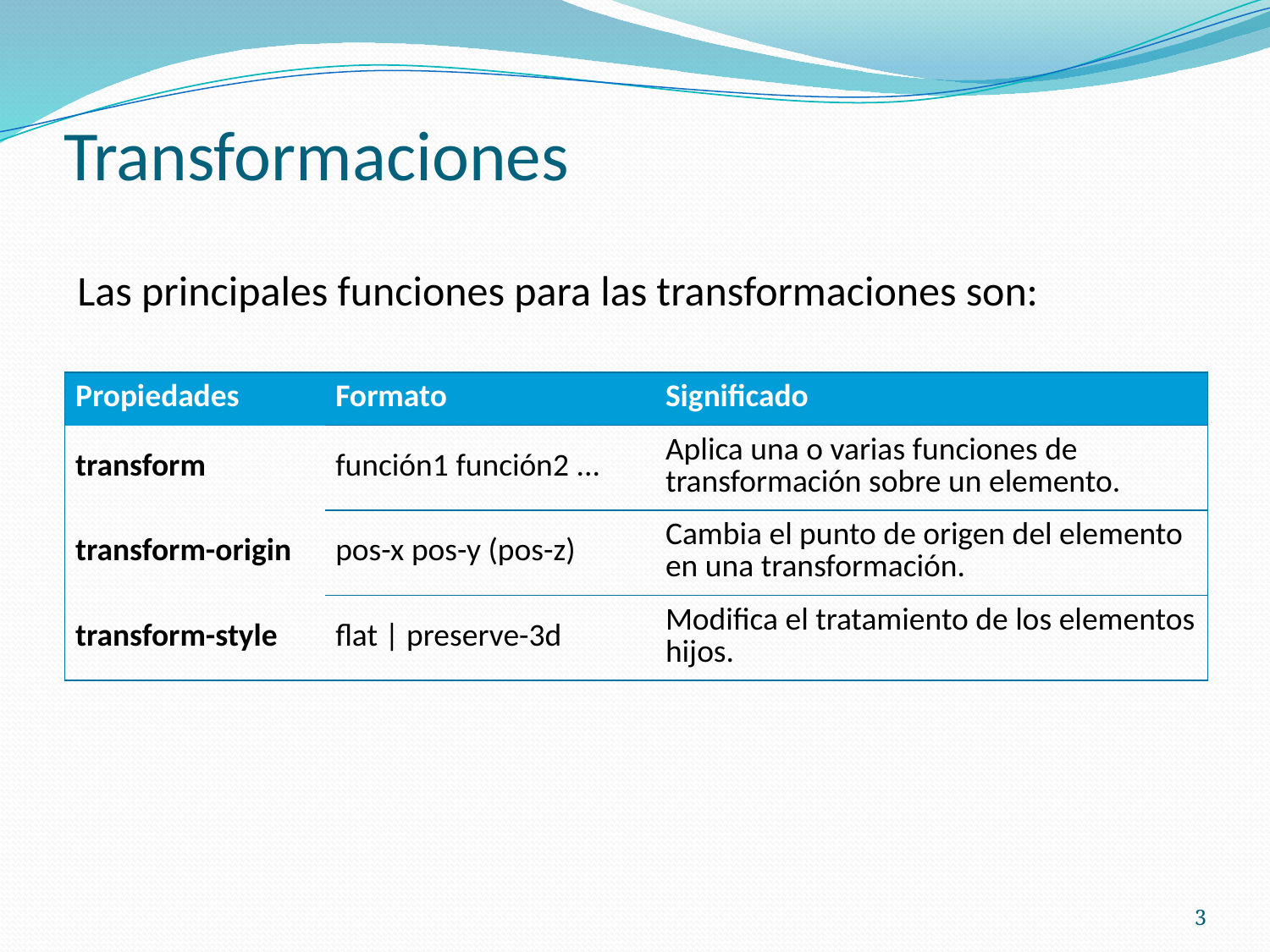

# Transformaciones

Las principales funciones para las transformaciones son:

| Propiedades | Formato | Significado |
| --- | --- | --- |
| transform | función1 función2 ... | Aplica una o varias funciones de transformación sobre un elemento. |
| transform-origin | pos-x pos-y (pos-z) | Cambia el punto de origen del elemento en una transformación. |
| transform-style | flat | preserve-3d | Modifica el tratamiento de los elementos hijos. |
3